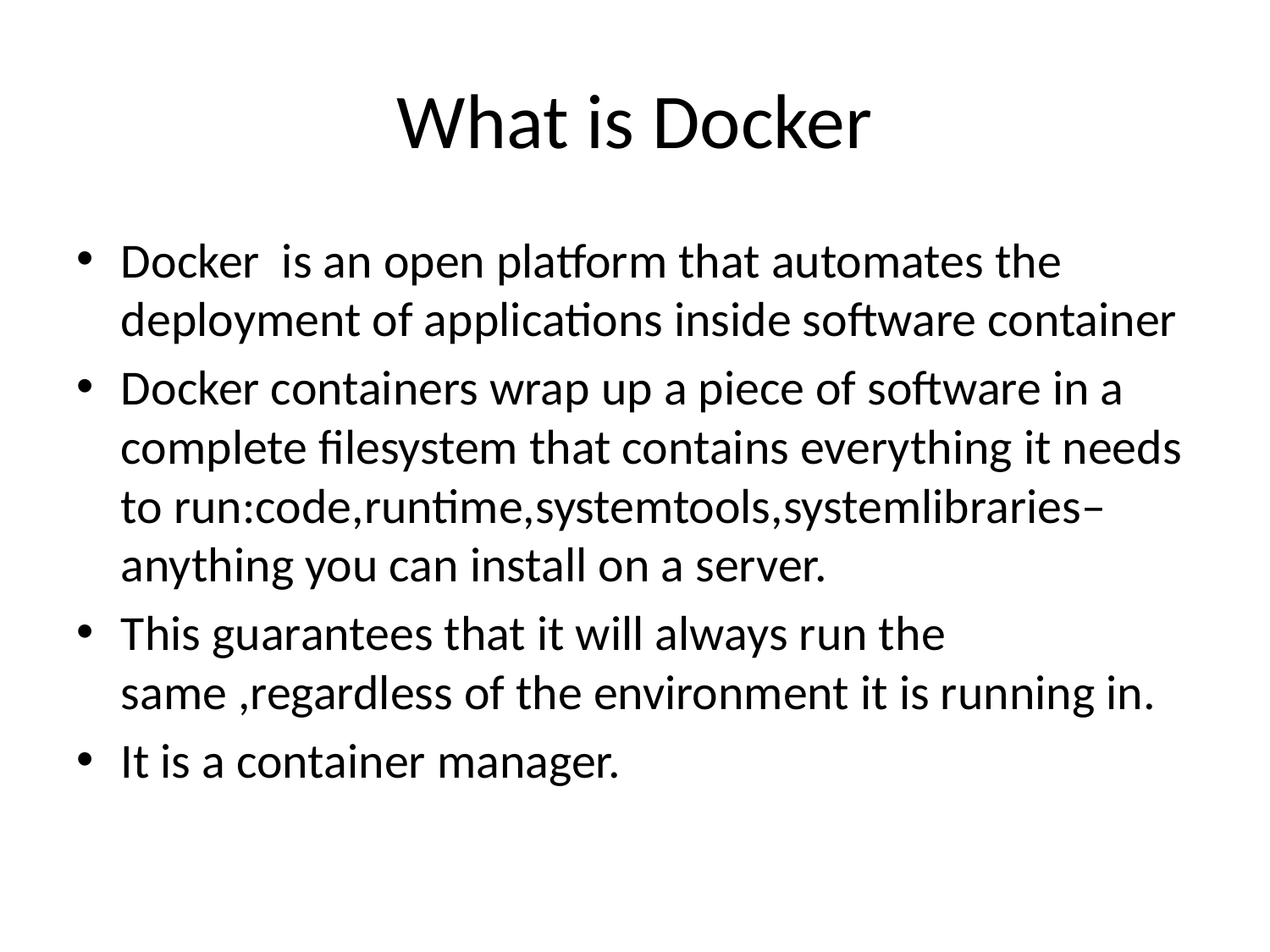

# What is Docker
Docker  is an open platform that automates the deployment of applications inside software container
Docker containers wrap up a piece of software in a complete filesystem that contains everything it needs to run:code,runtime,systemtools,systemlibraries–anything you can install on a server.
This guarantees that it will always run the same ,regardless of the environment it is running in.
It is a container manager.